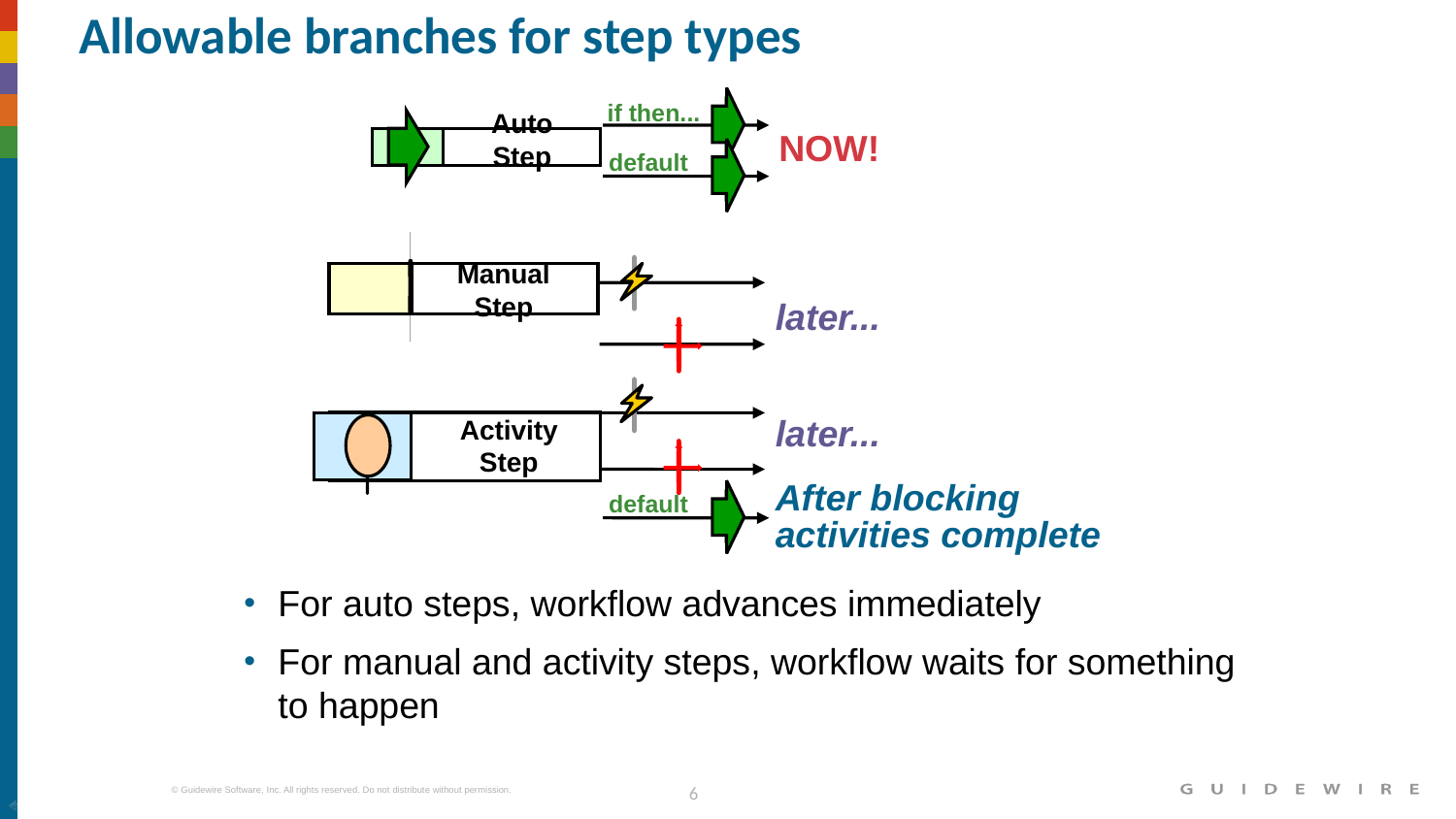

# Allowable branches for step types

if then...
Auto
Step

NOW!

default

Manual
Step

later...

later...

Activity Step

After blocking activities complete

default
For auto steps, workflow advances immediately
For manual and activity steps, workflow waits for something to happen